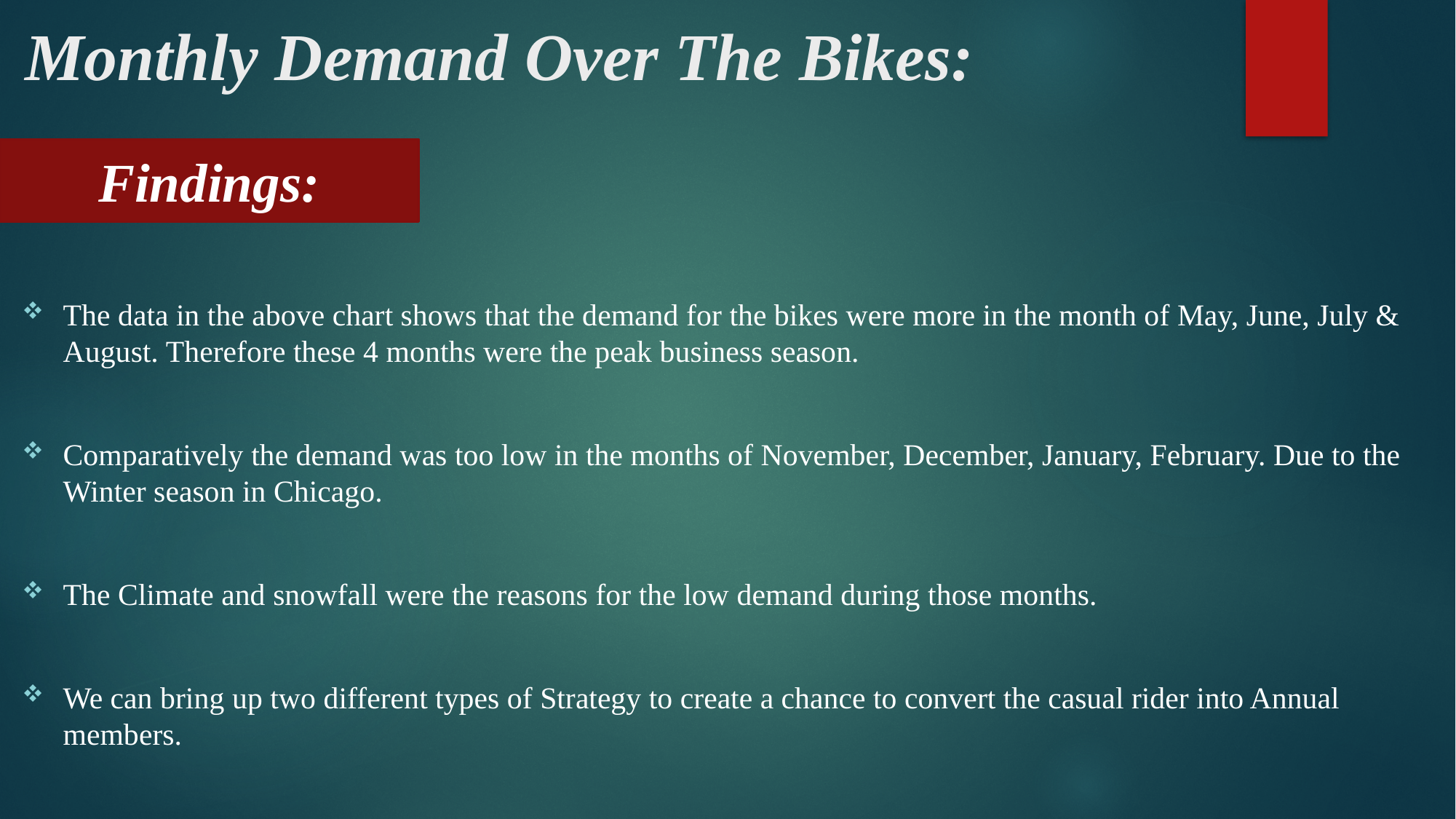

# Monthly Demand Over The Bikes:
Findings:
The data in the above chart shows that the demand for the bikes were more in the month of May, June, July & August. Therefore these 4 months were the peak business season.

Comparatively the demand was too low in the months of November, December, January, February. Due to the Winter season in Chicago.

The Climate and snowfall were the reasons for the low demand during those months.

We can bring up two different types of Strategy to create a chance to convert the casual rider into Annual members.